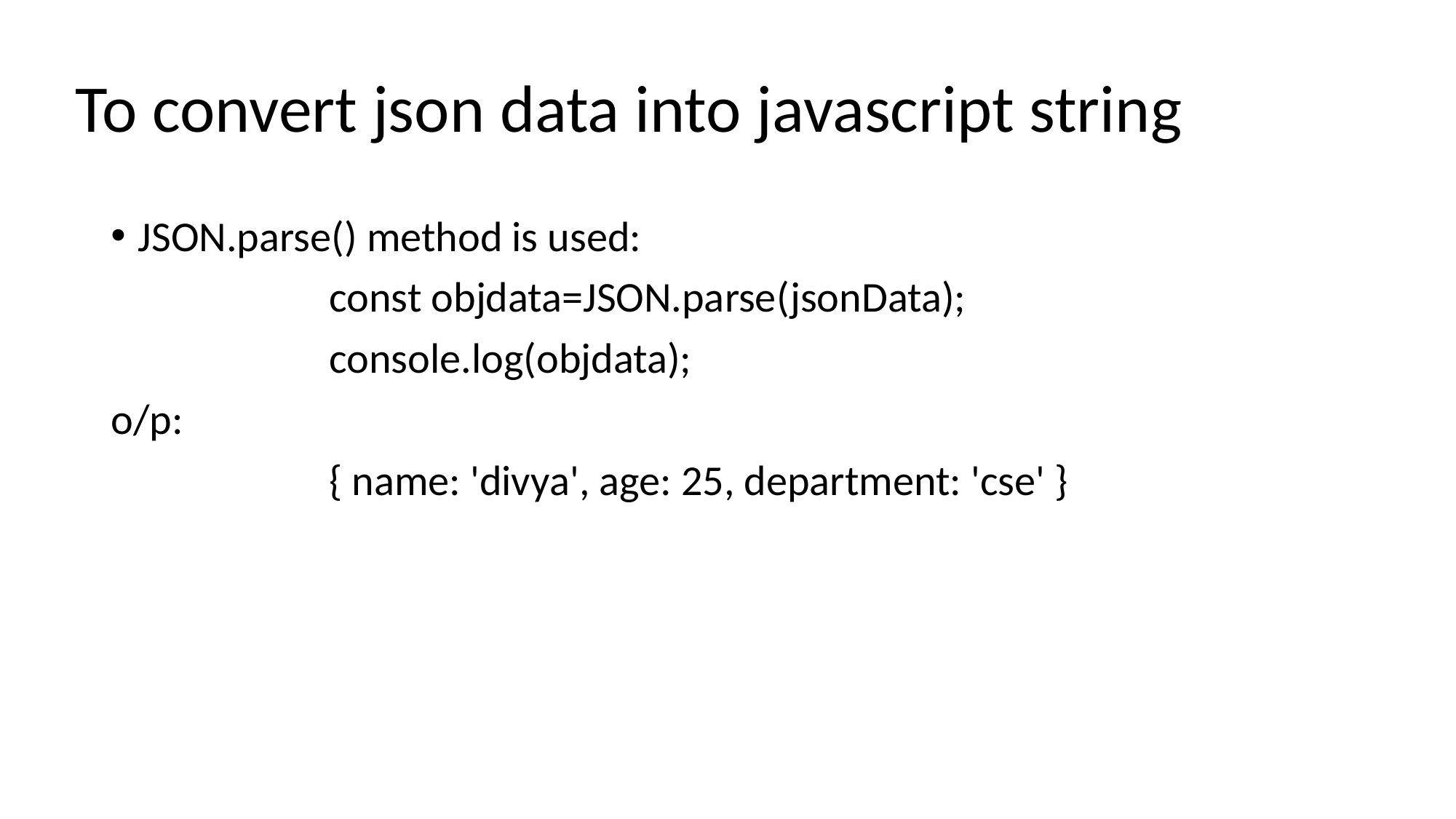

# To convert json data into javascript string
JSON.parse() method is used:
		const objdata=JSON.parse(jsonData);
		console.log(objdata);
o/p:
		{ name: 'divya', age: 25, department: 'cse' }